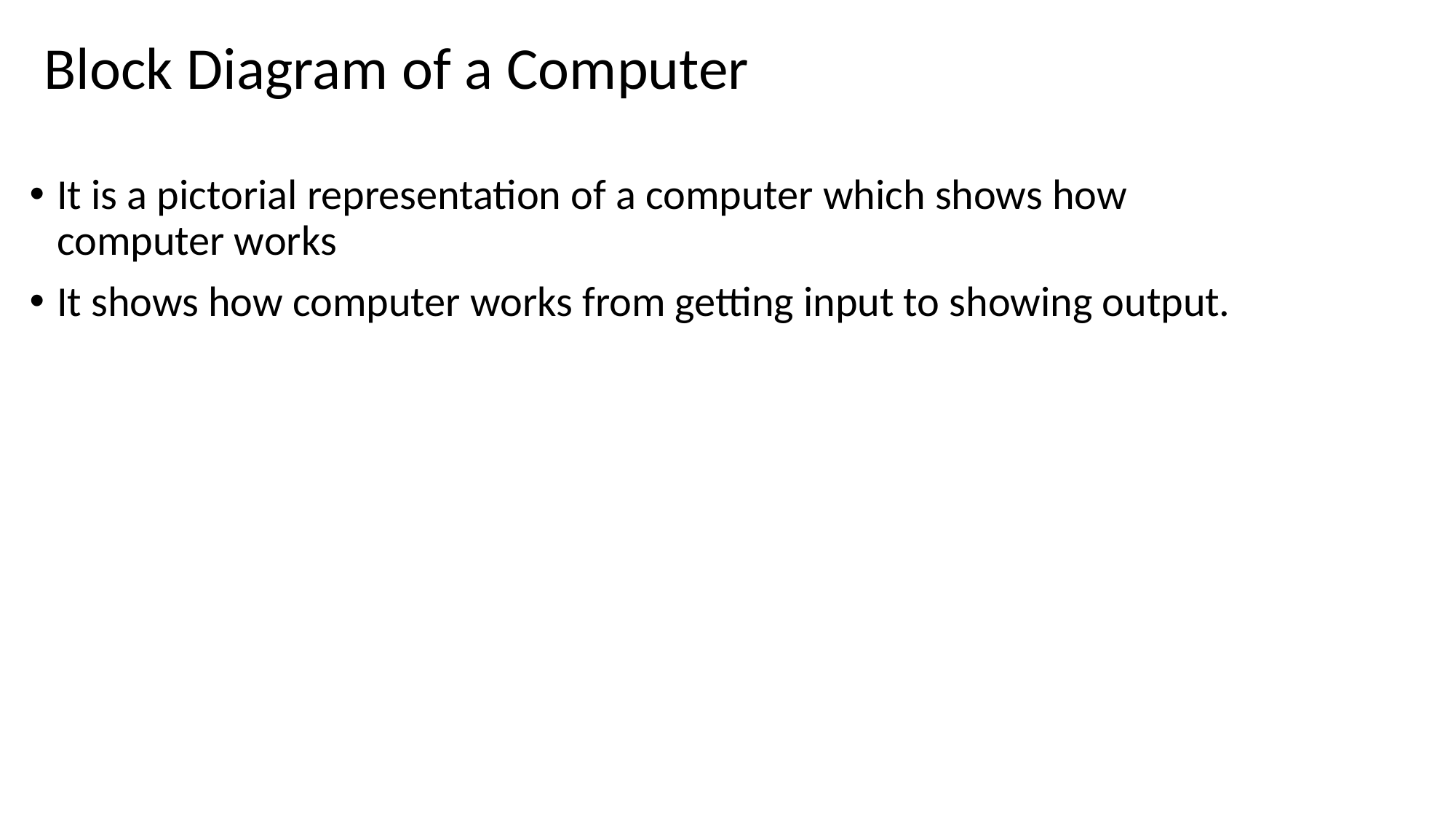

# Block Diagram of a Computer
It is a pictorial representation of a computer which shows how computer works
It shows how computer works from getting input to showing output.